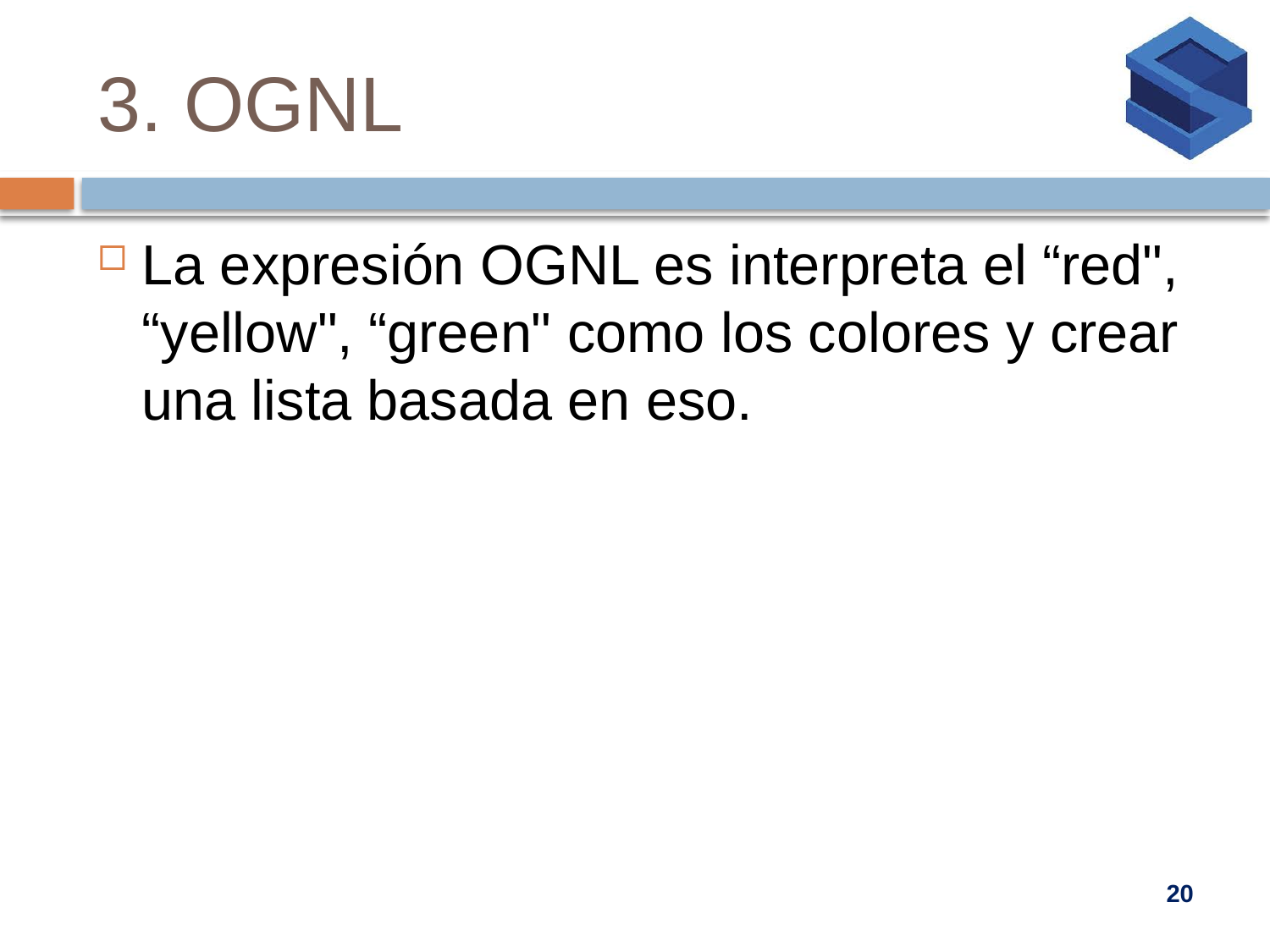

# 3. OGNL
La expresión OGNL es interpreta el “red", “yellow", “green" como los colores y crear una lista basada en eso.
20